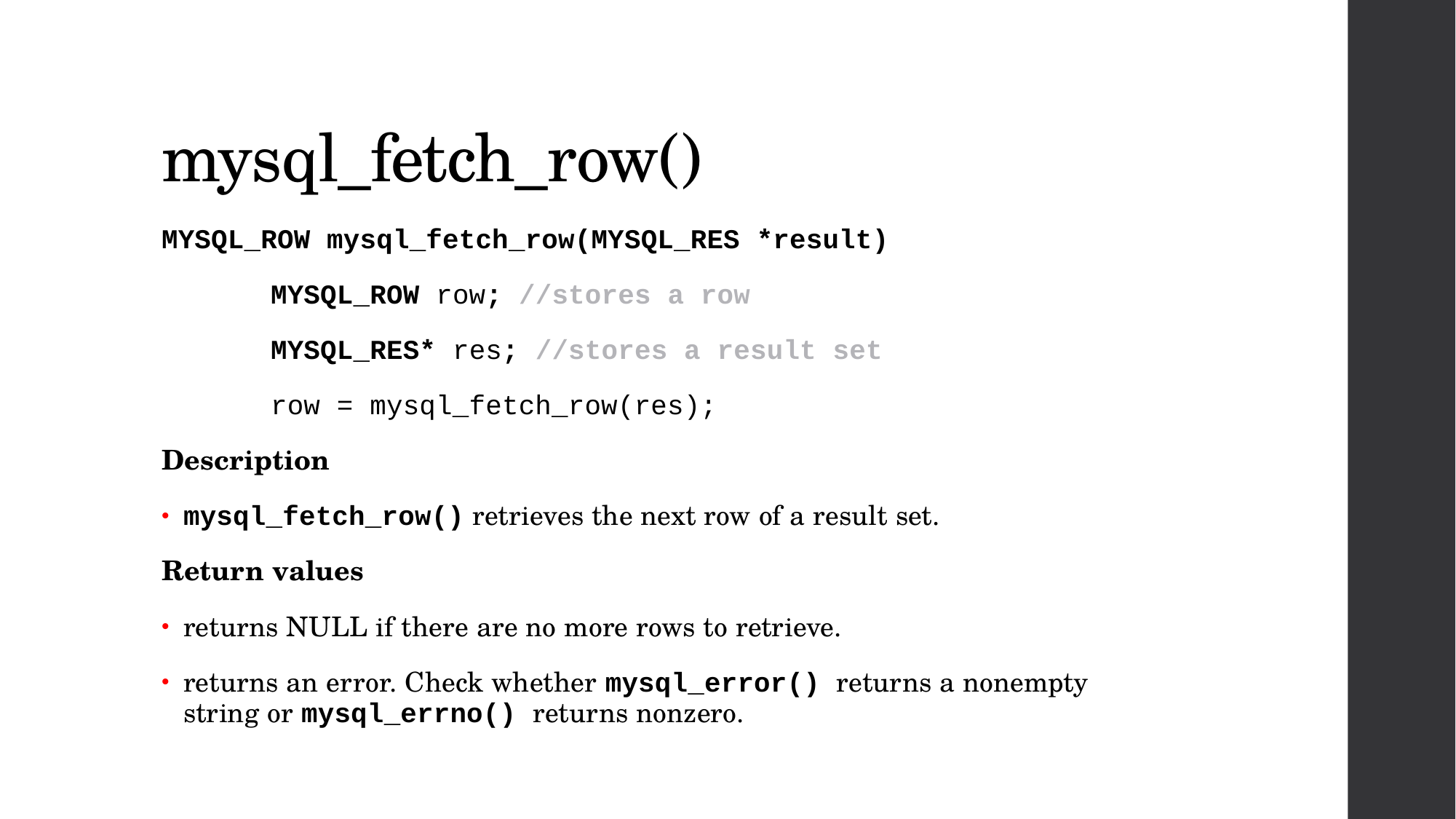

# mysql_fetch_row()
MYSQL_ROW mysql_fetch_row(MYSQL_RES *result)
	MYSQL_ROW row; //stores a row
	MYSQL_RES* res; //stores a result set
	row = mysql_fetch_row(res);
Description
mysql_fetch_row() retrieves the next row of a result set.
Return values
returns NULL if there are no more rows to retrieve.
returns an error. Check whether mysql_error() returns a nonempty string or mysql_errno() returns nonzero.